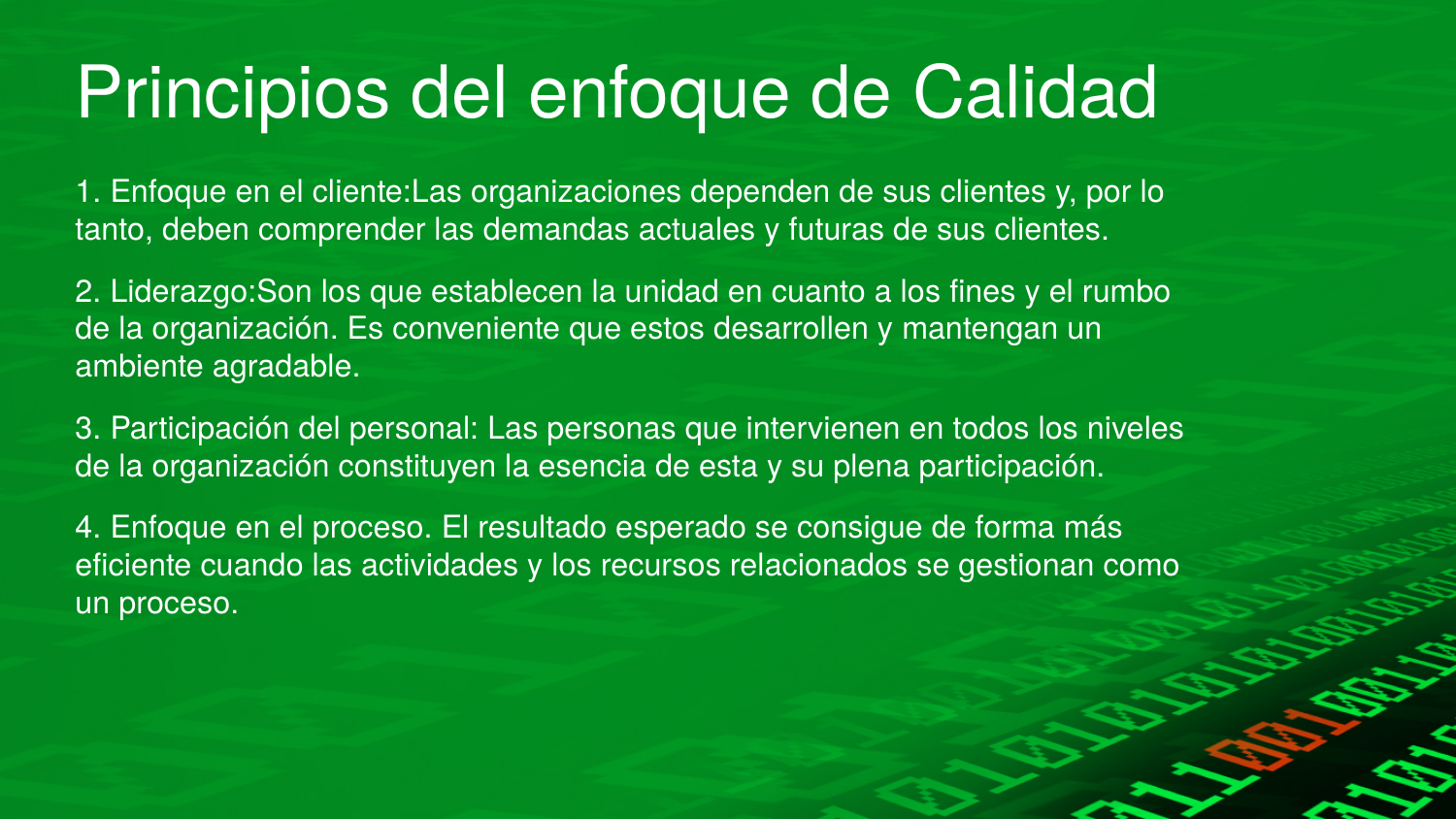

# Principios del enfoque de Calidad
1. Enfoque en el cliente:Las organizaciones dependen de sus clientes y, por lo tanto, deben comprender las demandas actuales y futuras de sus clientes.
2. Liderazgo:Son los que establecen la unidad en cuanto a los fines y el rumbo de la organización. Es conveniente que estos desarrollen y mantengan un ambiente agradable.
3. Participación del personal: Las personas que intervienen en todos los niveles de la organización constituyen la esencia de esta y su plena participación.
4. Enfoque en el proceso. El resultado esperado se consigue de forma más eficiente cuando las actividades y los recursos relacionados se gestionan como un proceso.